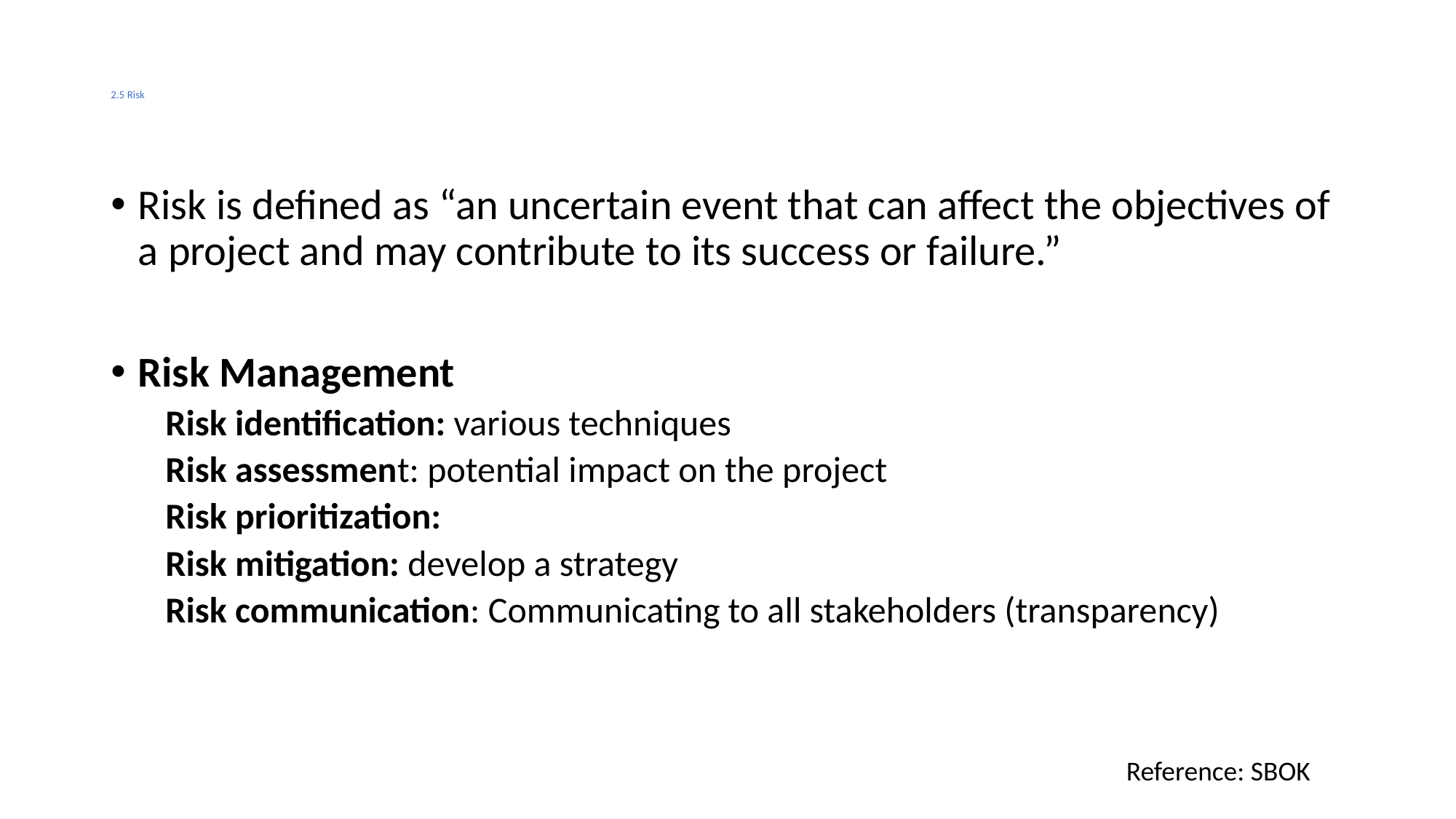

# 2.5 Risk
Risk is defined as “an uncertain event that can affect the objectives of a project and may contribute to its success or failure.”

Risk Management
Risk identification: various techniques
Risk assessment: potential impact on the project
Risk prioritization:
Risk mitigation: develop a strategy
Risk communication: Communicating to all stakeholders (transparency)

Reference: SBOK